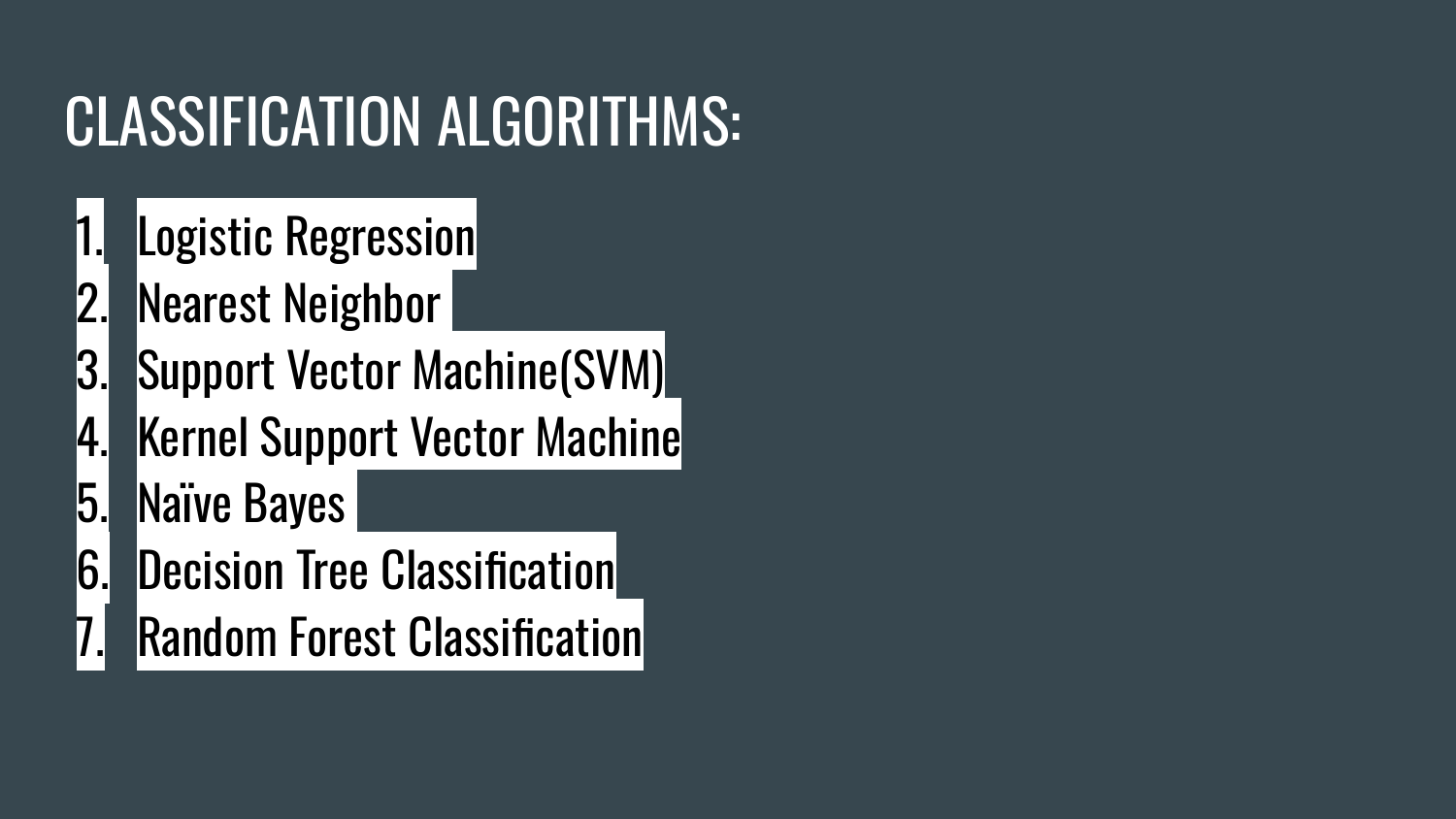

# CLASSIFICATION ALGORITHMS:
Logistic Regression
Nearest Neighbor
Support Vector Machine(SVM)
Kernel Support Vector Machine
Naïve Bayes
Decision Tree Classification
Random Forest Classification